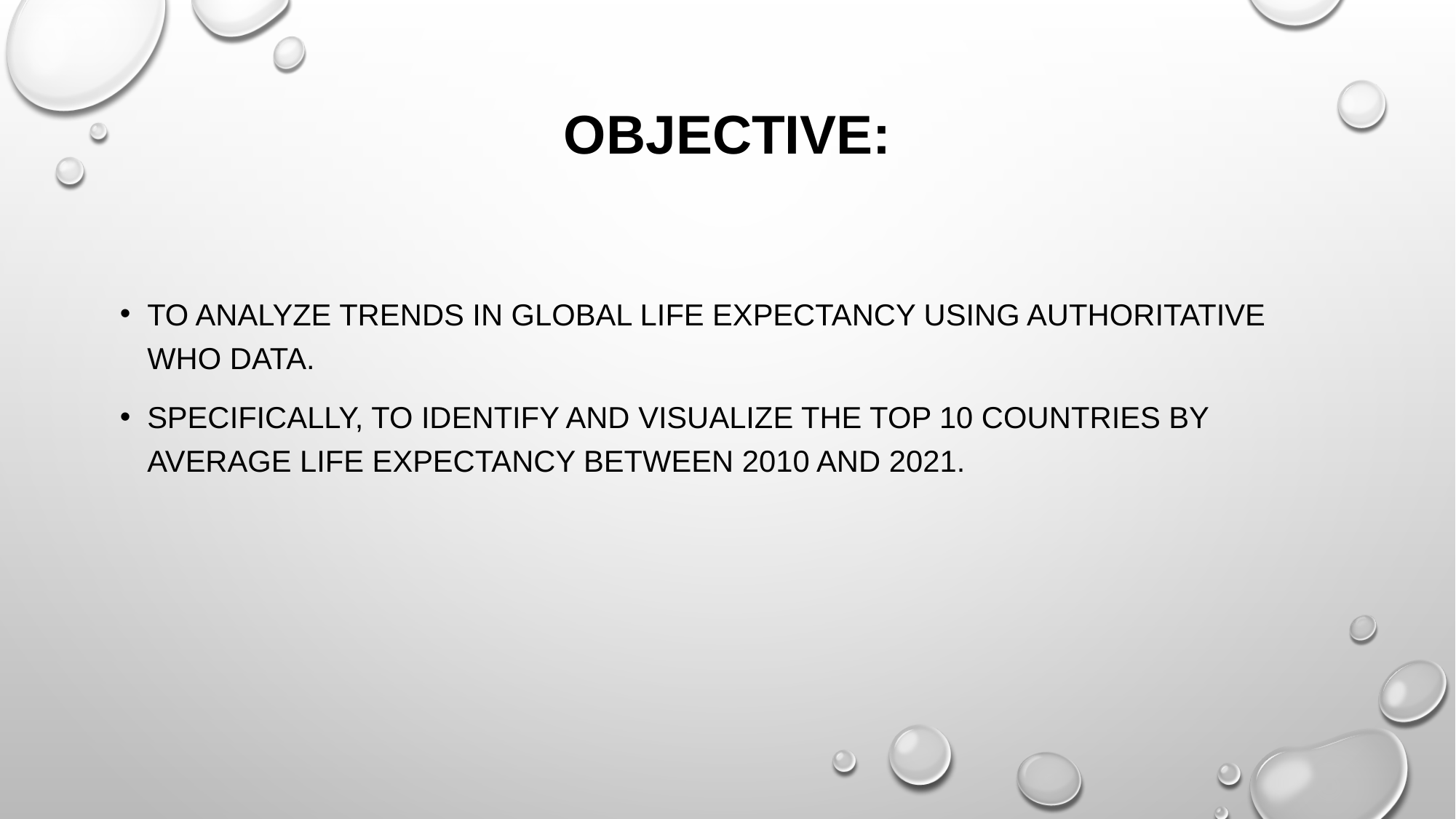

# Objective:
To analyze trends in global life expectancy using authoritative WHO data.
Specifically, to identify and visualize the top 10 countries by average life expectancy between 2010 and 2021.